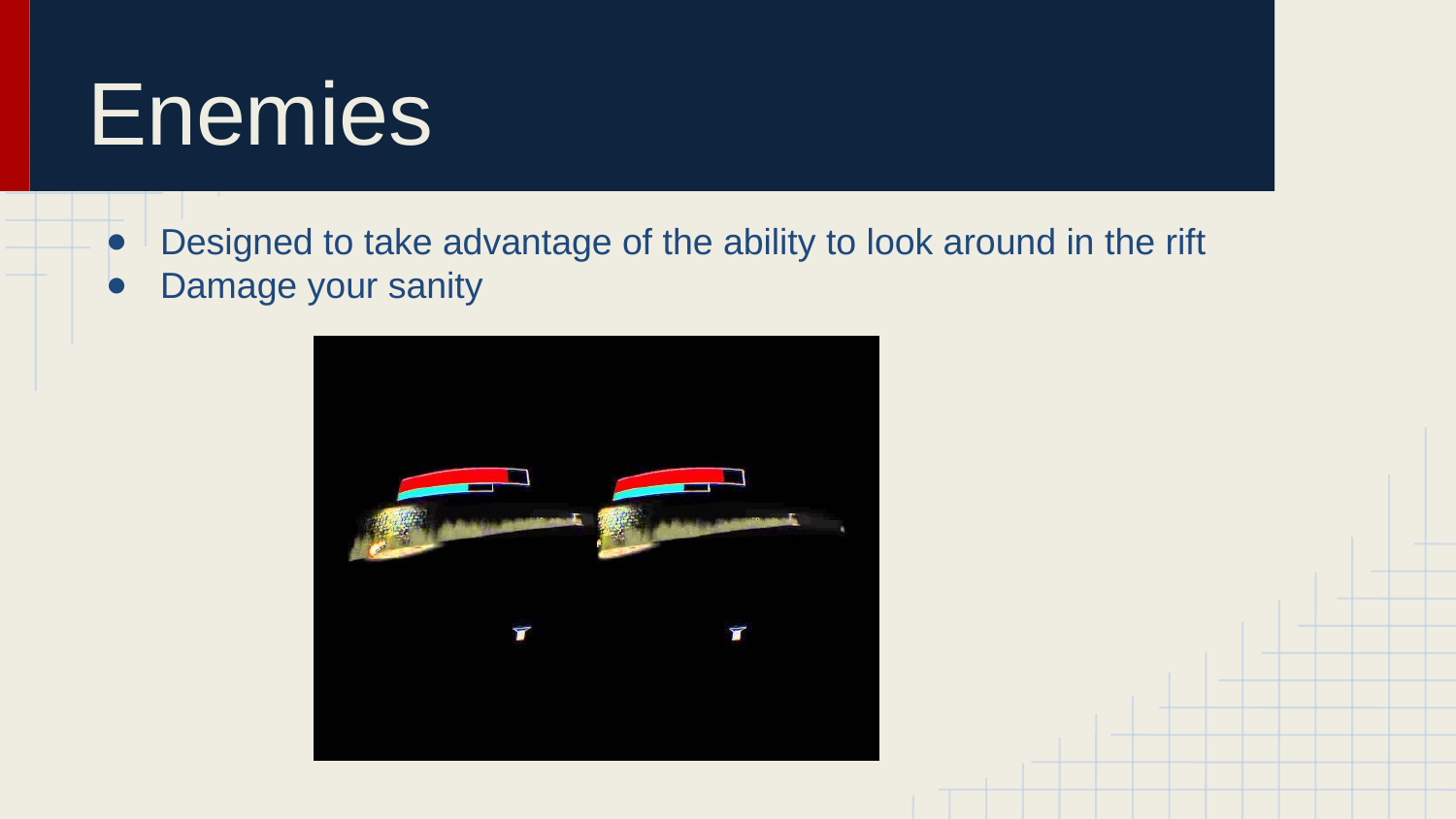

# Enemies
Designed to take advantage of the ability to look around in the rift
Damage your sanity